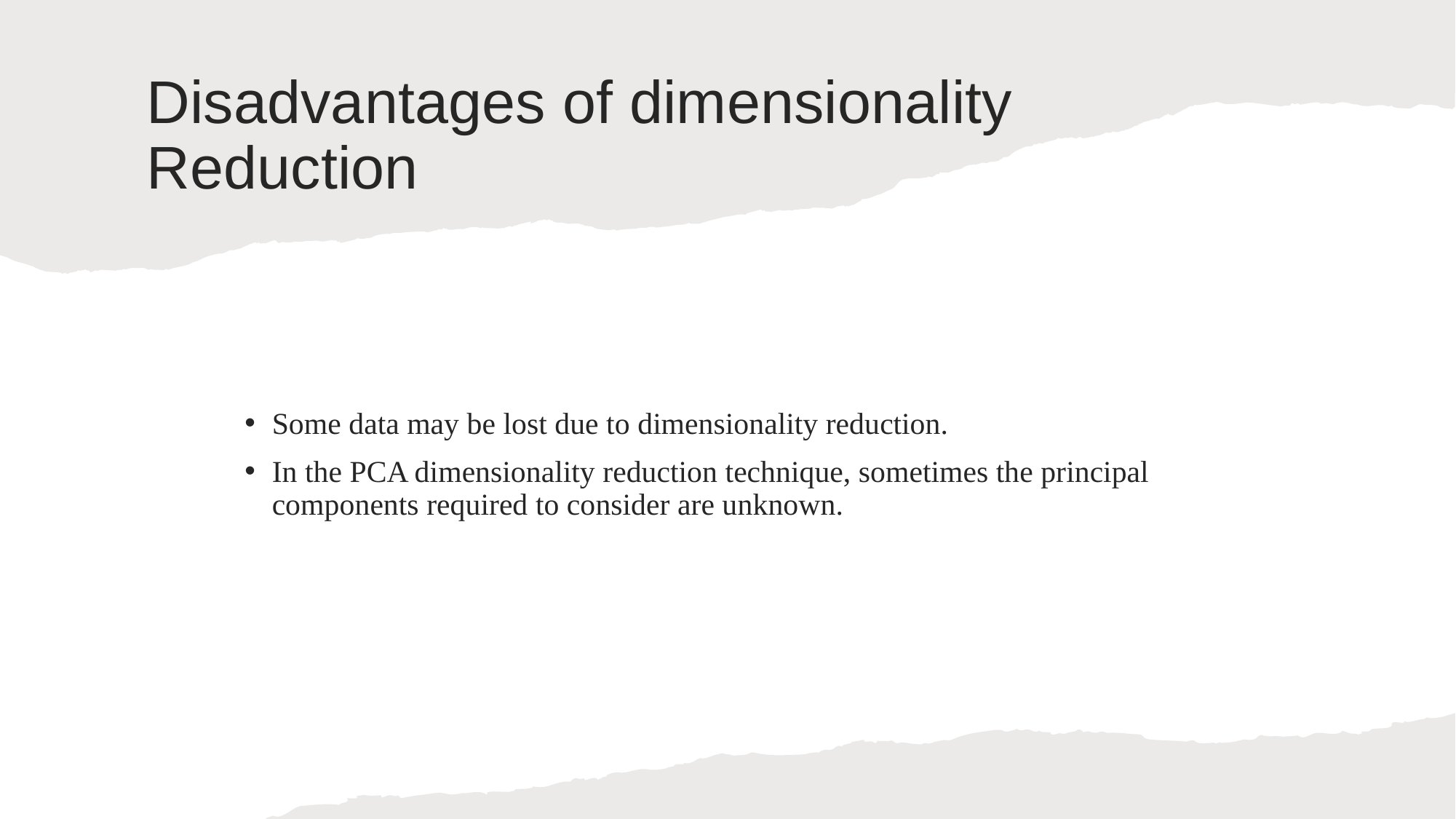

# Disadvantages of dimensionality Reduction
Some data may be lost due to dimensionality reduction.
In the PCA dimensionality reduction technique, sometimes the principal components required to consider are unknown.